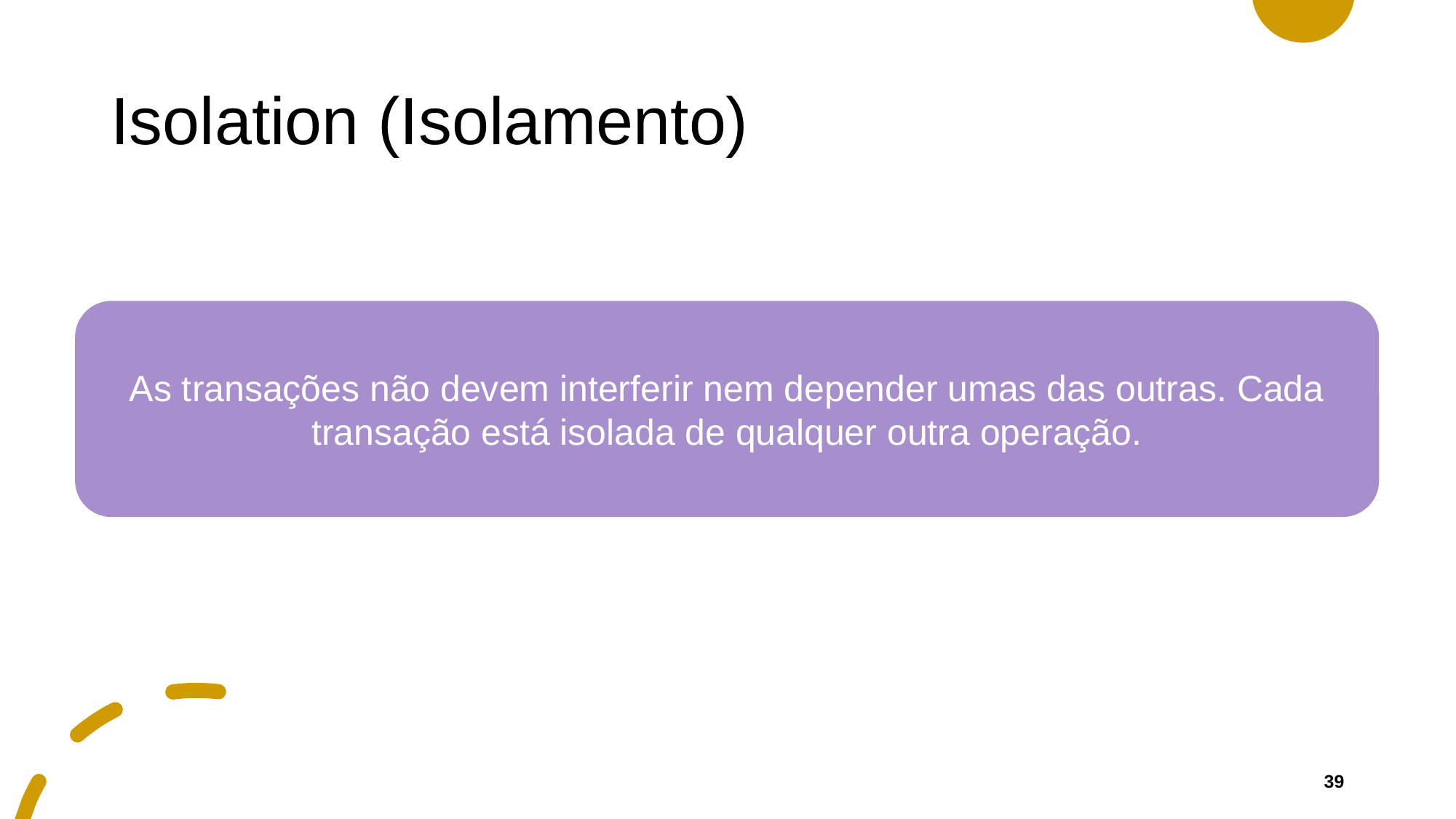

# Isolation (Isolamento)
As transações não devem interferir nem depender umas das outras. Cada transação está isolada de qualquer outra operação.
39